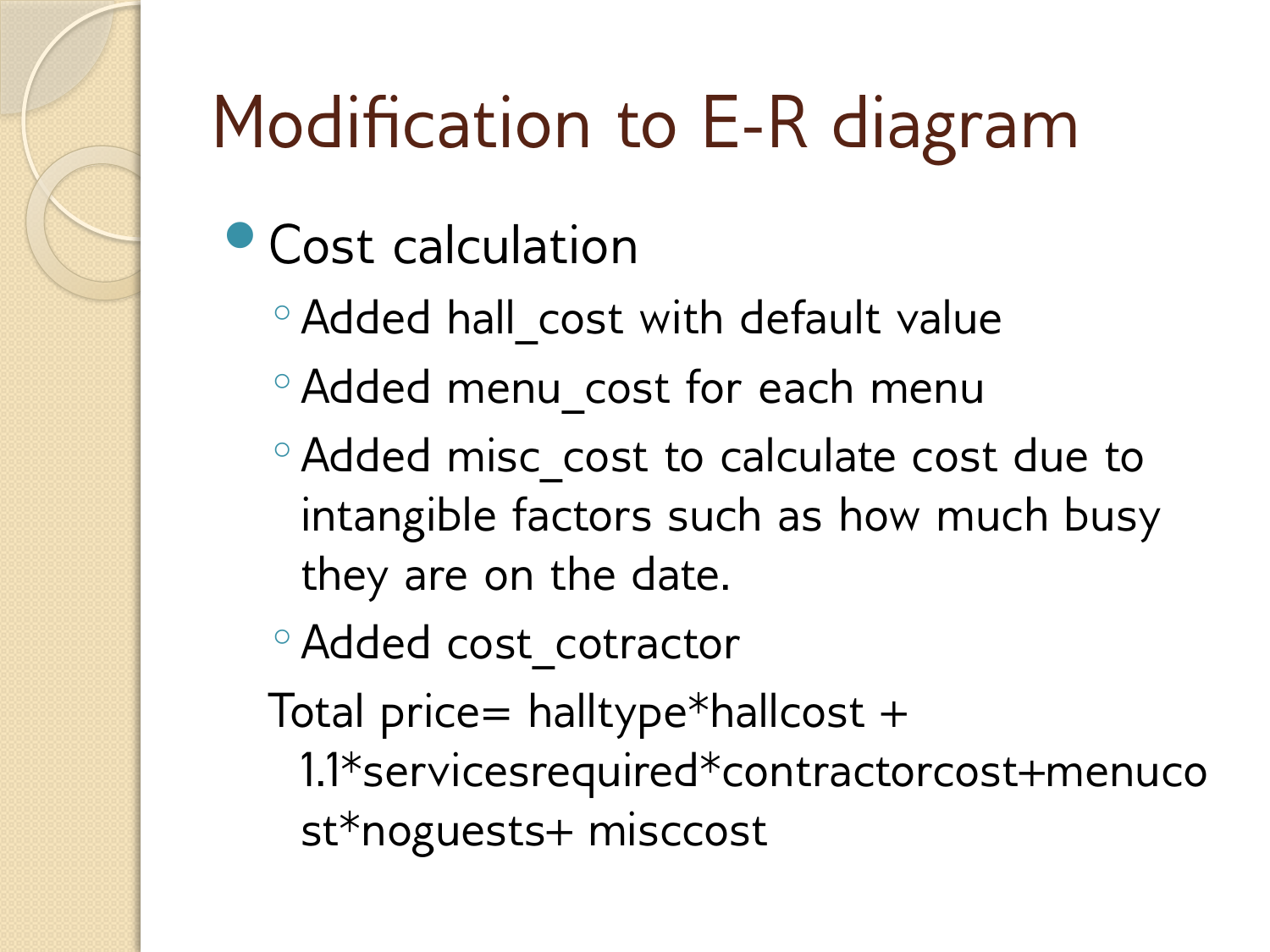

# Modification to E-R diagram

Cost calculation
Added hall_cost with default value
Added menu_cost for each menu
Added misc_cost to calculate cost due to intangible factors such as how much busy they are on the date.
Added cost_cotractor
Total price= halltype*hallcost + 1.1*servicesrequired*contractorcost+menucost*noguests+ misccost